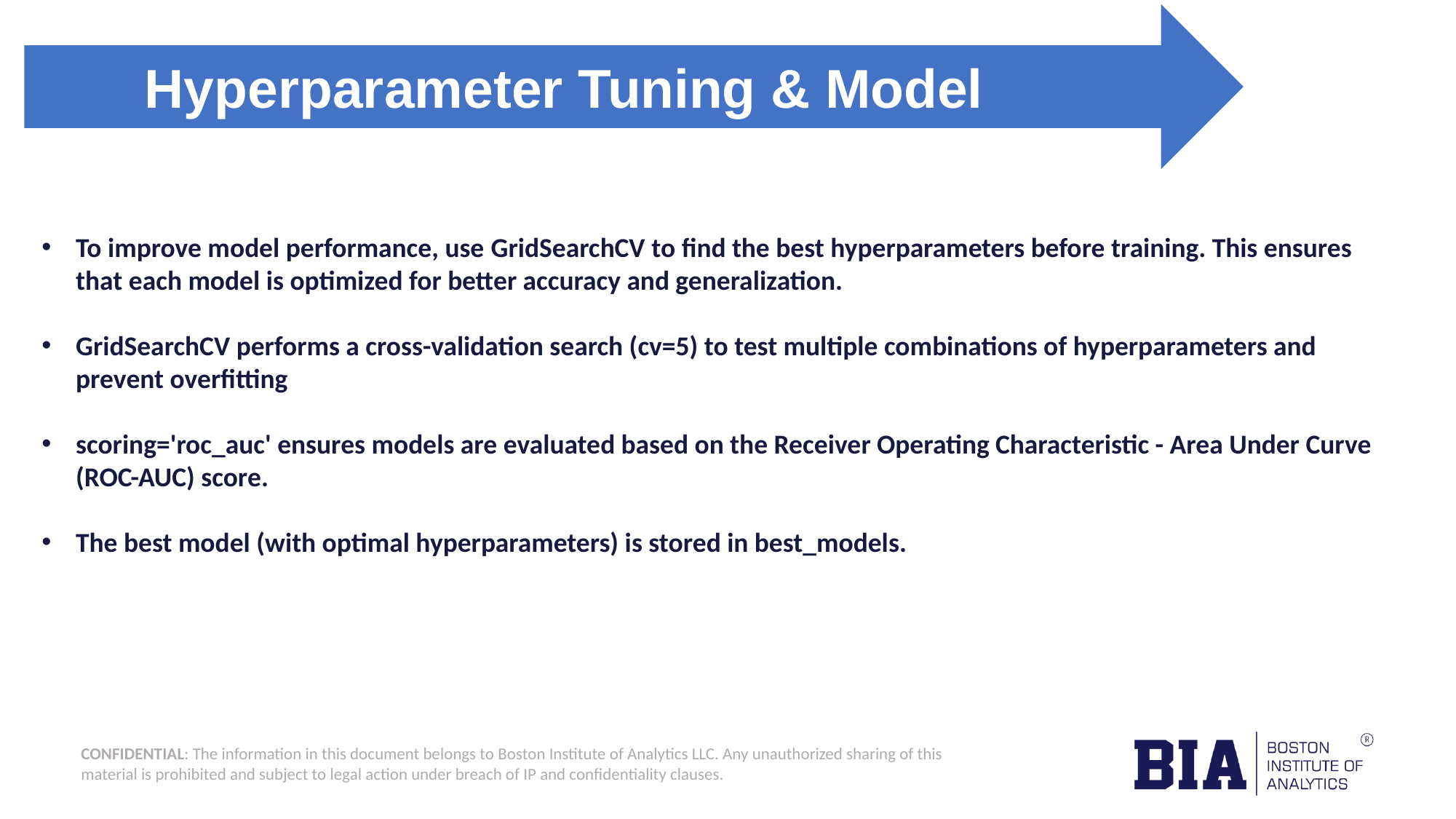

Hyperparameter Tuning & Model Evaluation

To improve model performance, use GridSearchCV to find the best hyperparameters before training. This ensures that each model is optimized for better accuracy and generalization.

GridSearchCV performs a cross-validation search (cv=5) to test multiple combinations of hyperparameters and prevent overfitting

scoring='roc_auc' ensures models are evaluated based on the Receiver Operating Characteristic - Area Under Curve (ROC-AUC) score.

The best model (with optimal hyperparameters) is stored in best_models.